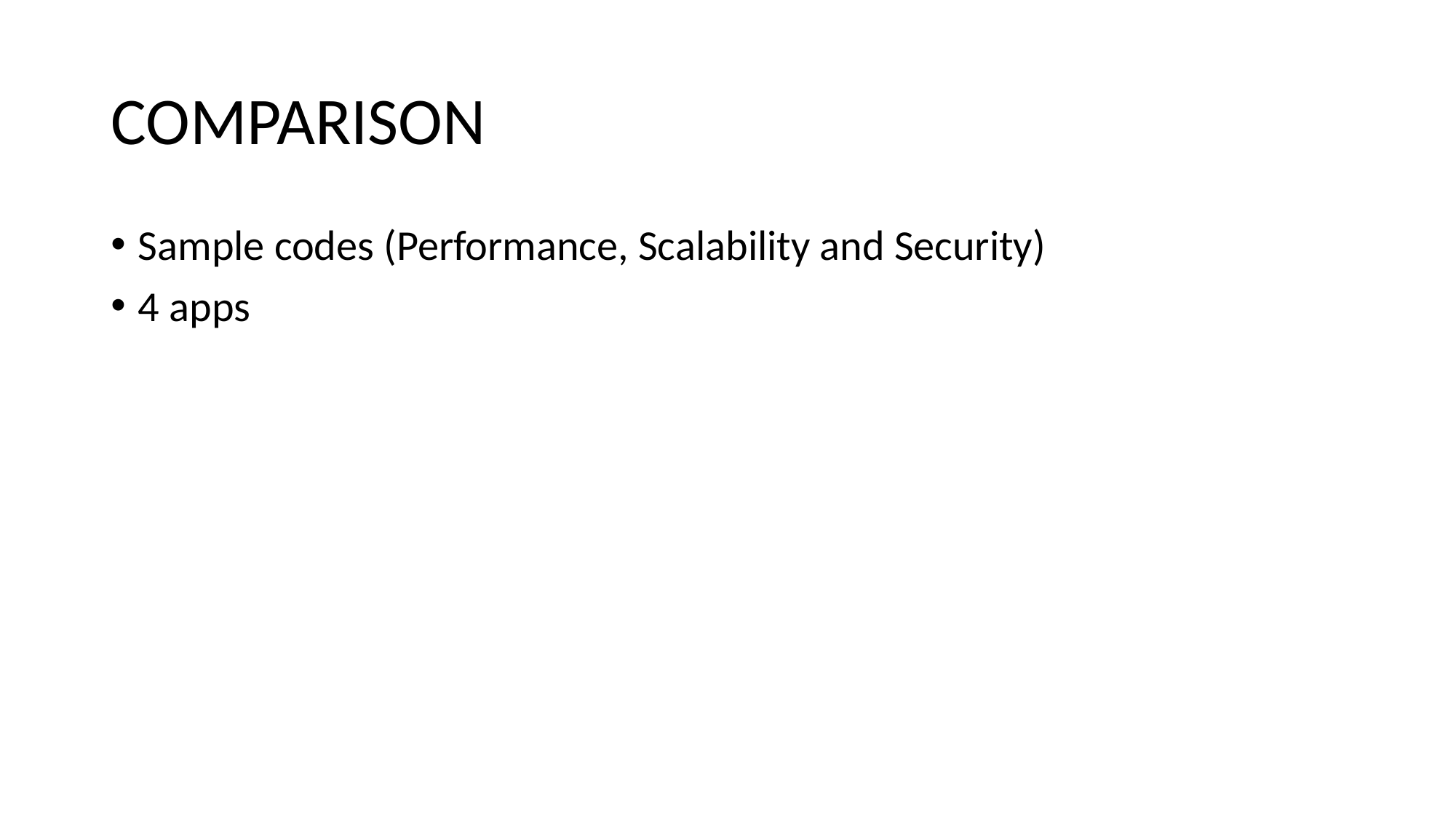

# COMPARISON
Sample codes (Performance, Scalability and Security)
4 apps